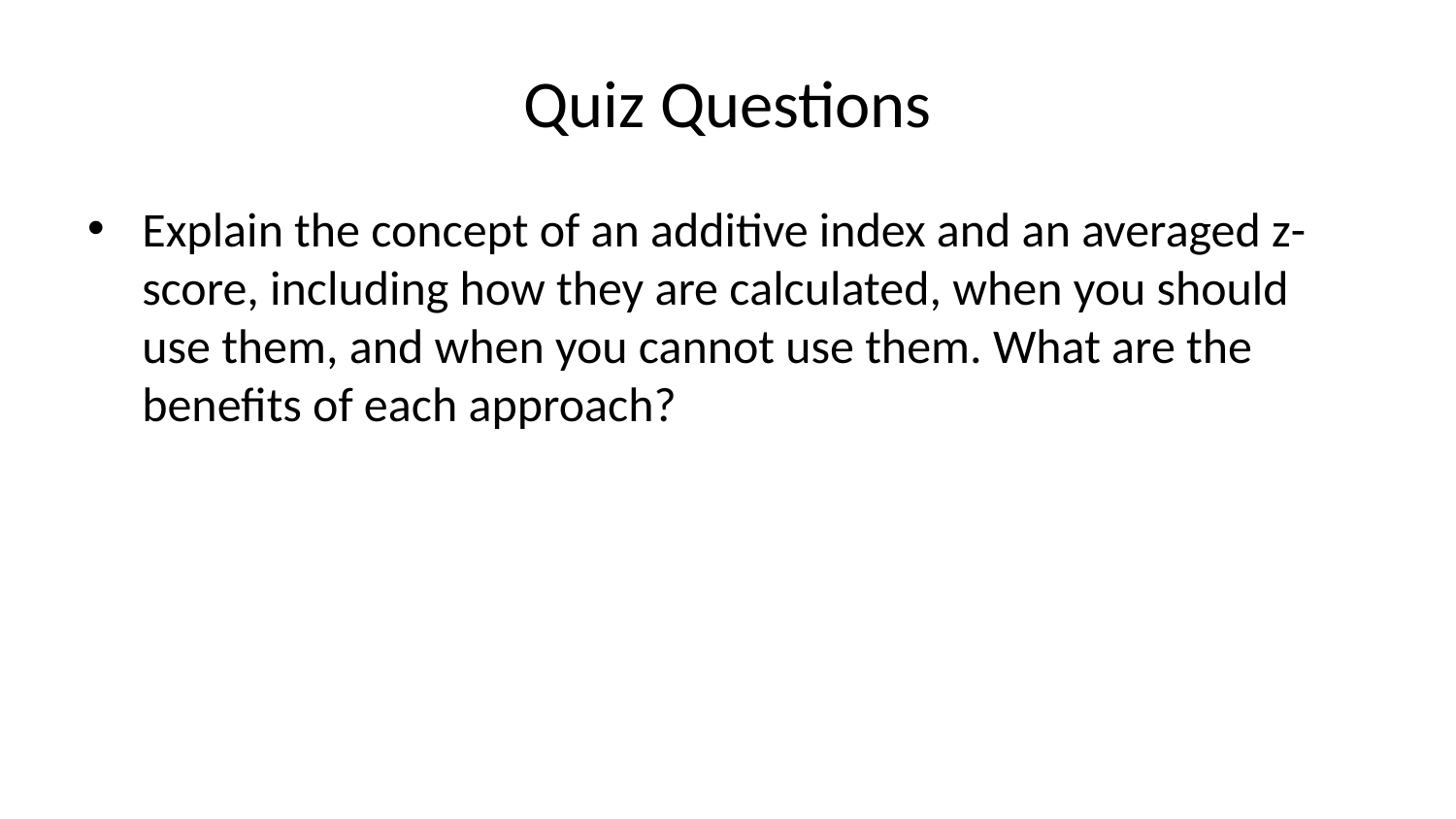

# Quiz Questions
Explain the concept of an additive index and an averaged z-score, including how they are calculated, when you should use them, and when you cannot use them. What are the benefits of each approach?